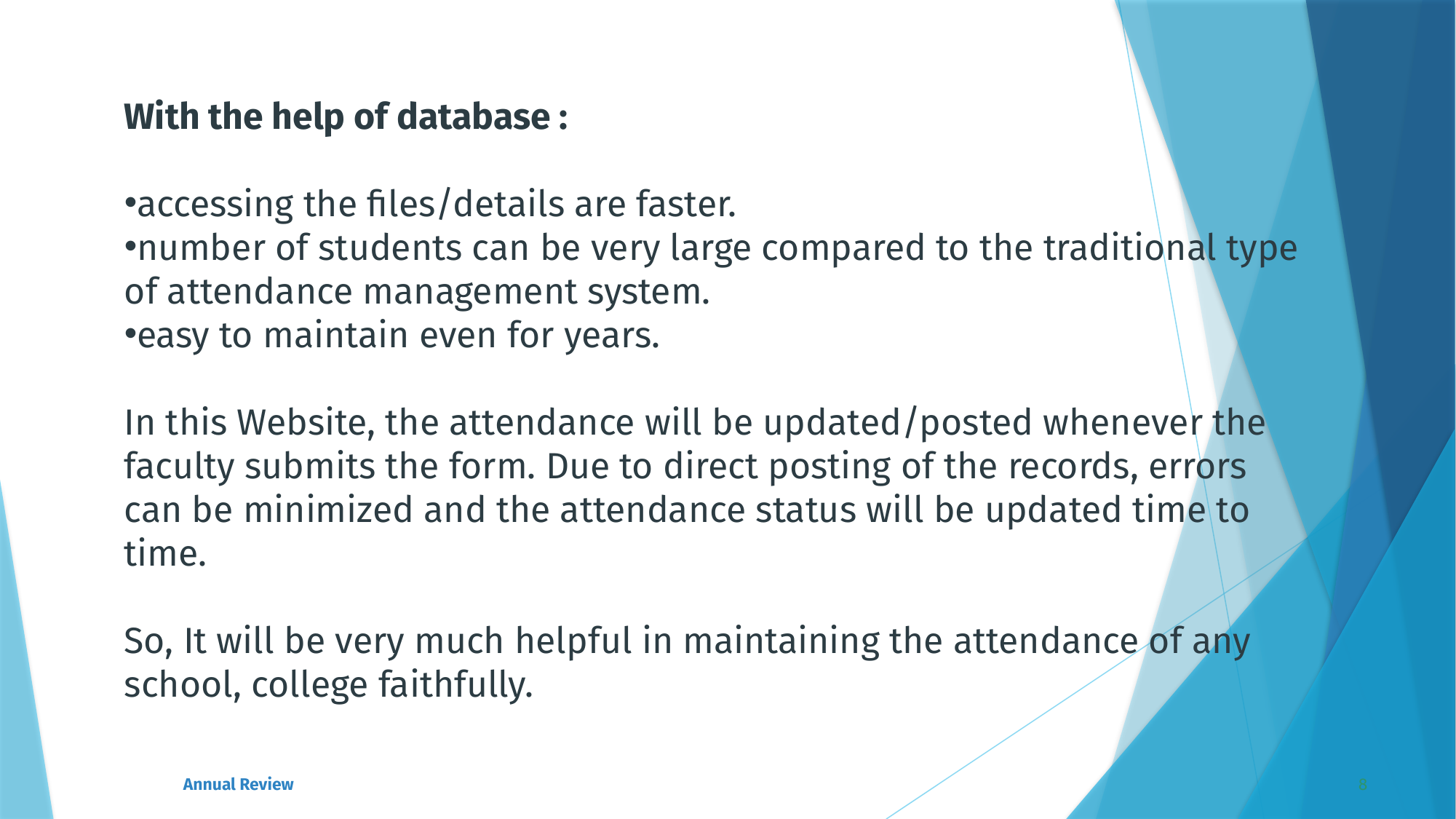

With the help of database :

accessing the files/details are faster.
number of students can be very large compared to the traditional type of attendance management system.
easy to maintain even for years.

In this Website, the attendance will be updated/posted whenever the faculty submits the form. Due to direct posting of the records, errors can be minimized and the attendance status will be updated time to time.

So, It will be very much helpful in maintaining the attendance of any school, college faithfully.
8